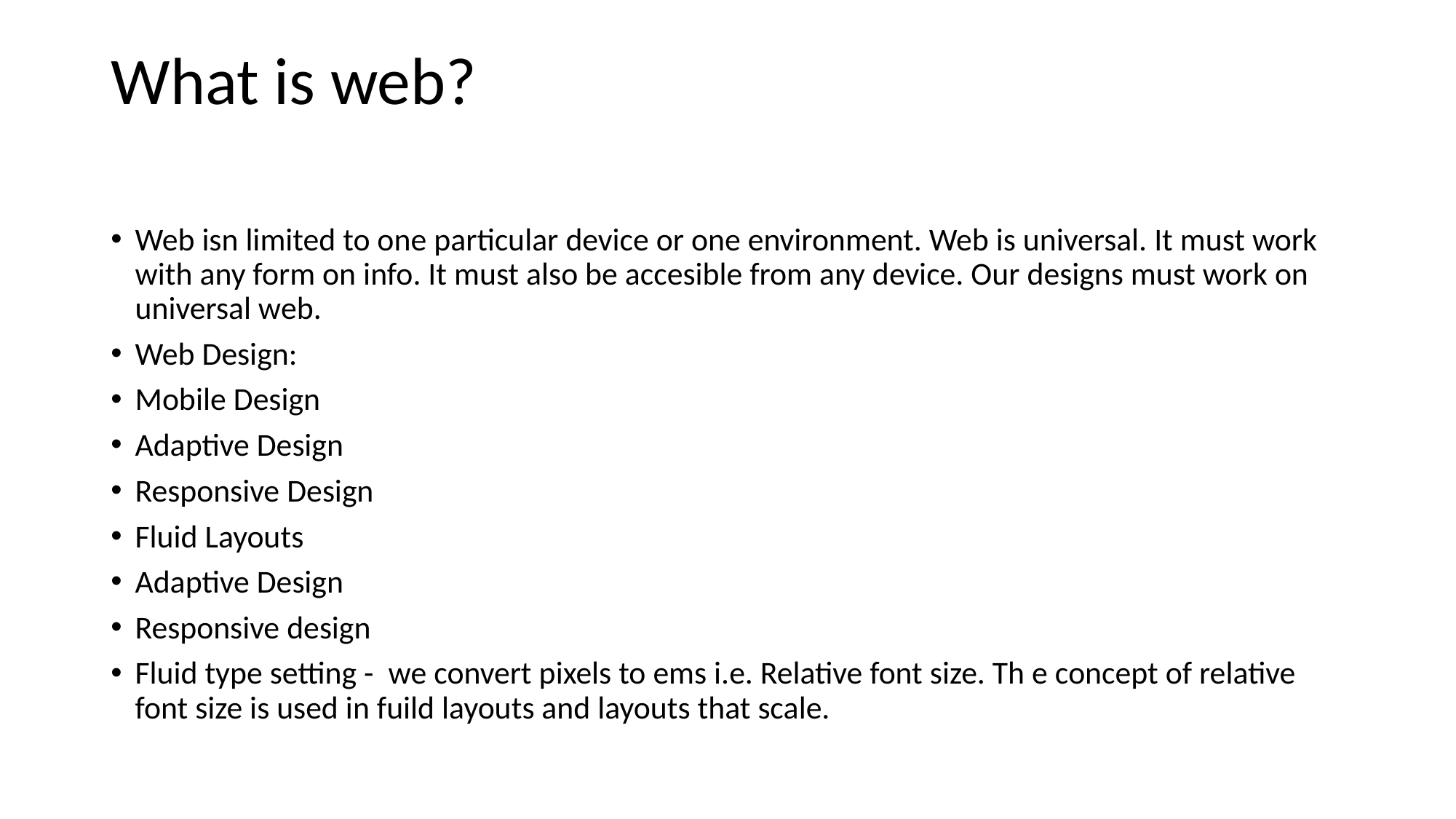

# What is web?
Web isn limited to one particular device or one environment. Web is universal. It must work with any form on info. It must also be accesible from any device. Our designs must work on universal web.
Web Design:
Mobile Design
Adaptive Design
Responsive Design
Fluid Layouts
Adaptive Design
Responsive design
Fluid type setting -  we convert pixels to ems i.e. Relative font size. Th e concept of relative font size is used in fuild layouts and layouts that scale.